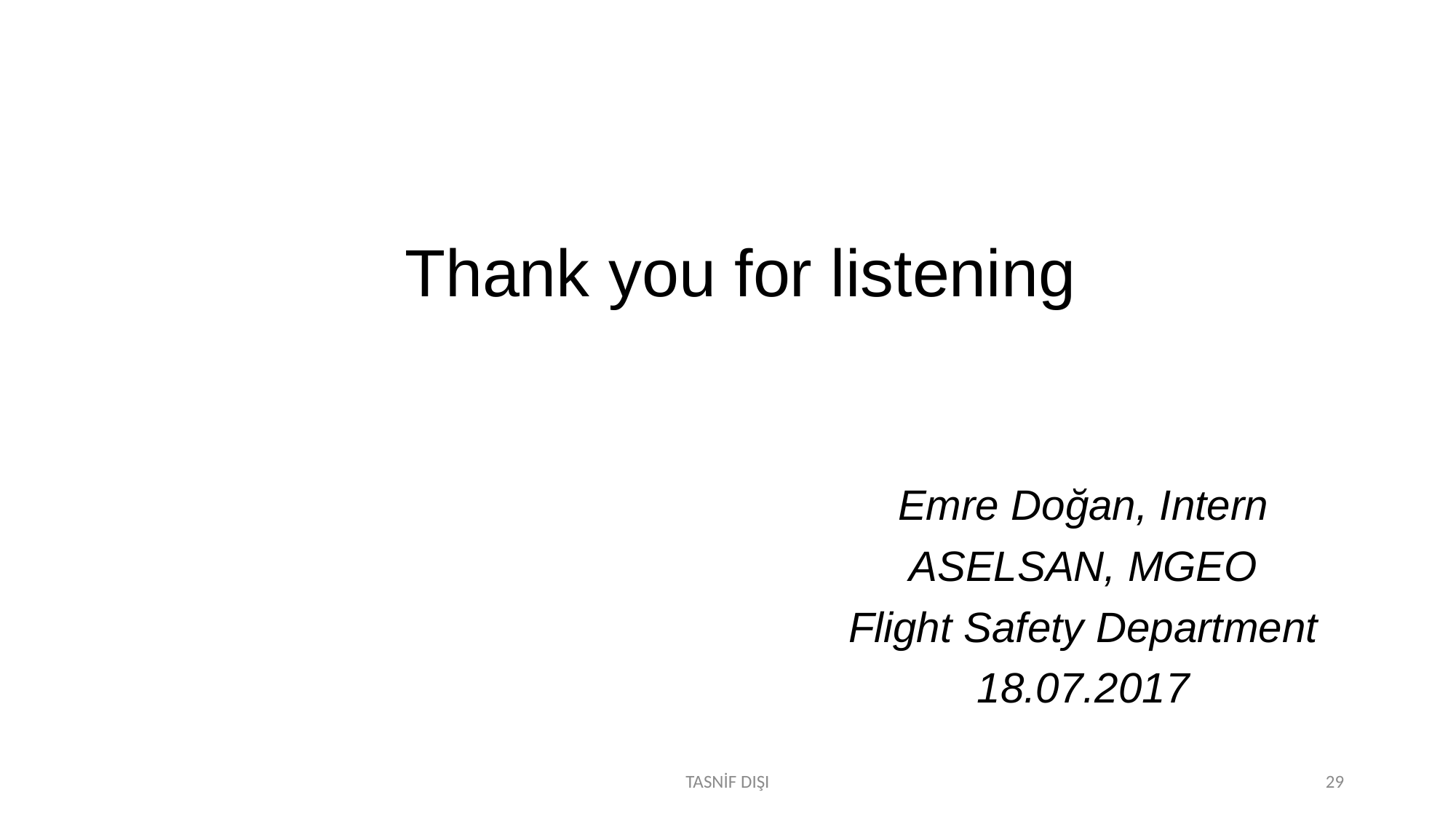

# Thank you for listening
Emre Doğan, Intern
ASELSAN, MGEO
Flight Safety Department
18.07.2017
TASNİF DIŞI
29